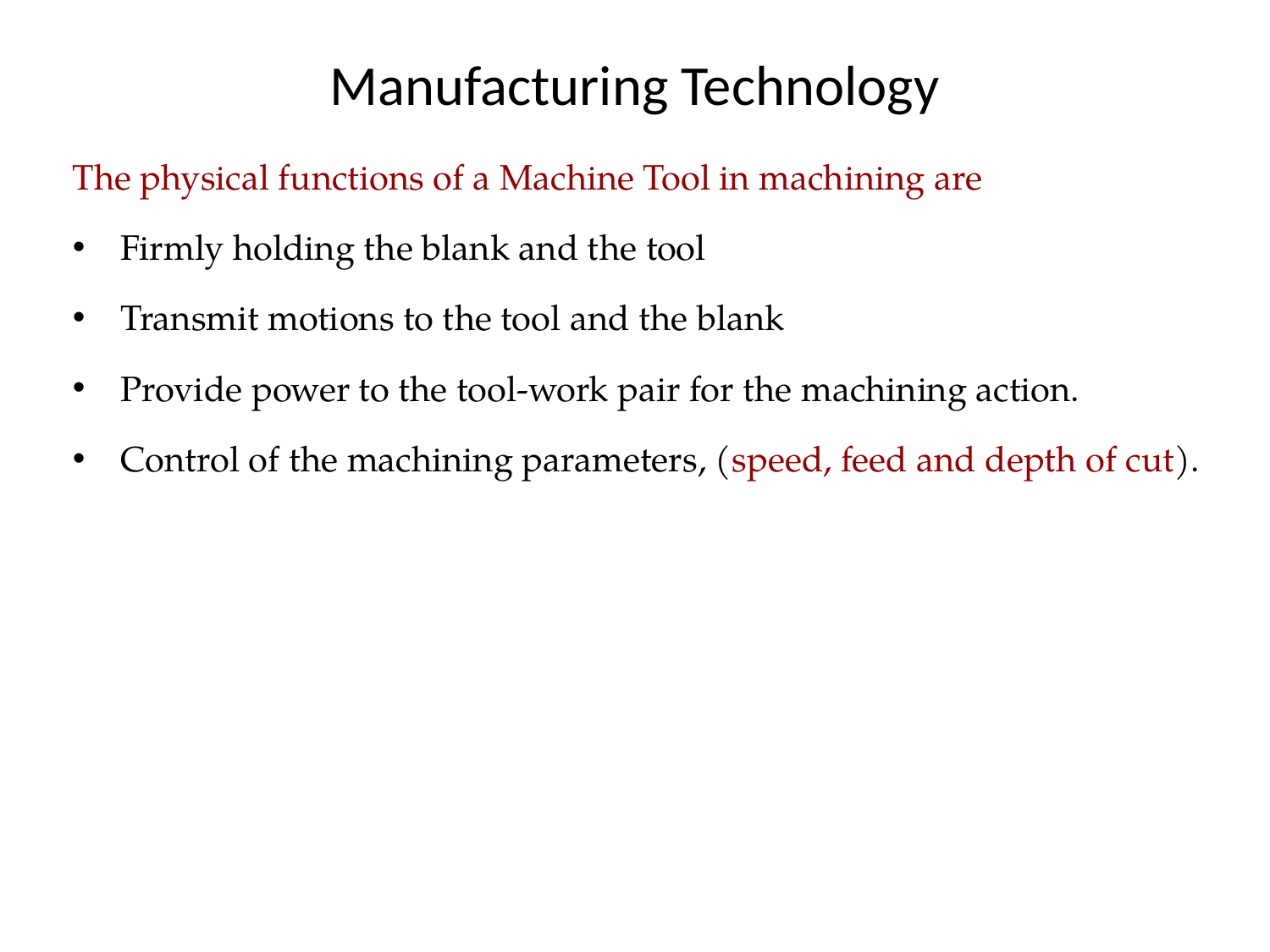

# Manufacturing Technology
The physical functions of a Machine Tool in machining are
Firmly holding the blank and the tool
Transmit motions to the tool and the blank
Provide power to the tool-work pair for the machining action.
Control of the machining parameters, (speed, feed and depth of cut).